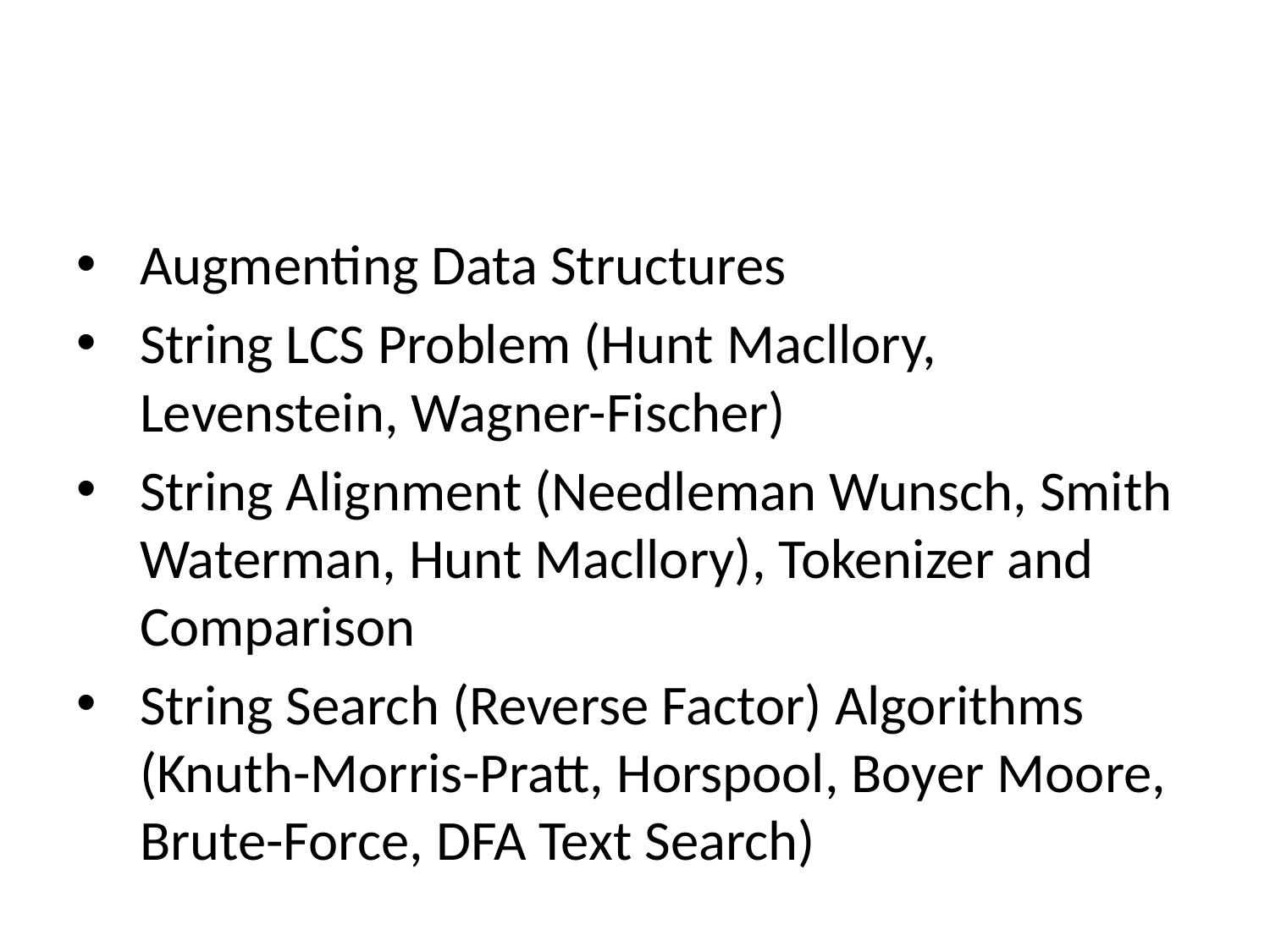

Augmenting Data Structures
String LCS Problem (Hunt Macllory, Levenstein, Wagner-Fischer)
String Alignment (Needleman Wunsch, Smith Waterman, Hunt Macllory), Tokenizer and Comparison
String Search (Reverse Factor) Algorithms (Knuth-Morris-Pratt, Horspool, Boyer Moore, Brute-Force, DFA Text Search)